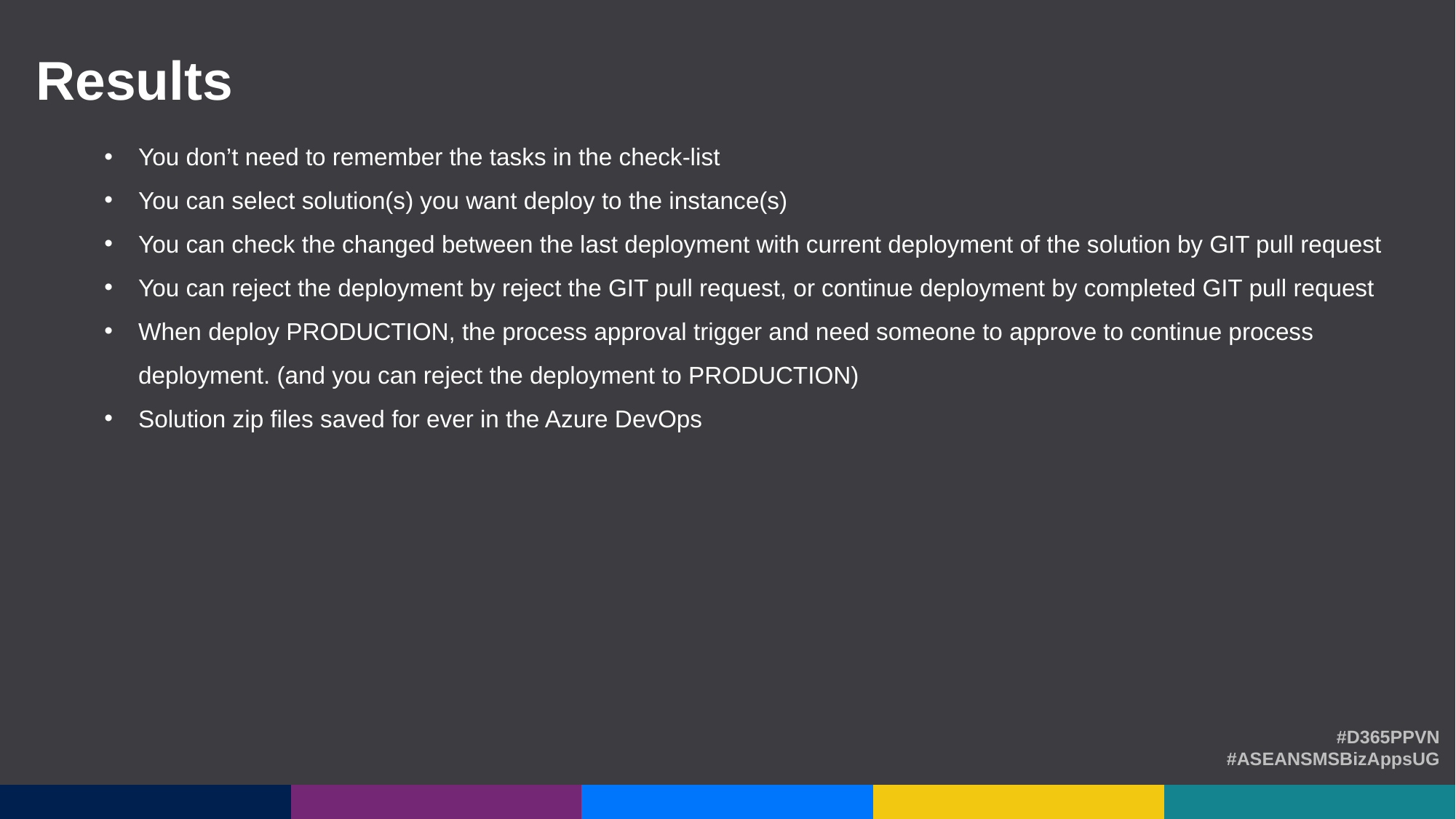

Results

You don’t need to remember the tasks in the check-list
You can select solution(s) you want deploy to the instance(s)
You can check the changed between the last deployment with current deployment of the solution by GIT pull request
You can reject the deployment by reject the GIT pull request, or continue deployment by completed GIT pull request
When deploy PRODUCTION, the process approval trigger and need someone to approve to continue process deployment. (and you can reject the deployment to PRODUCTION)
Solution zip files saved for ever in the Azure DevOps

#D365PPVN
#ASEANSMSBizAppsUG